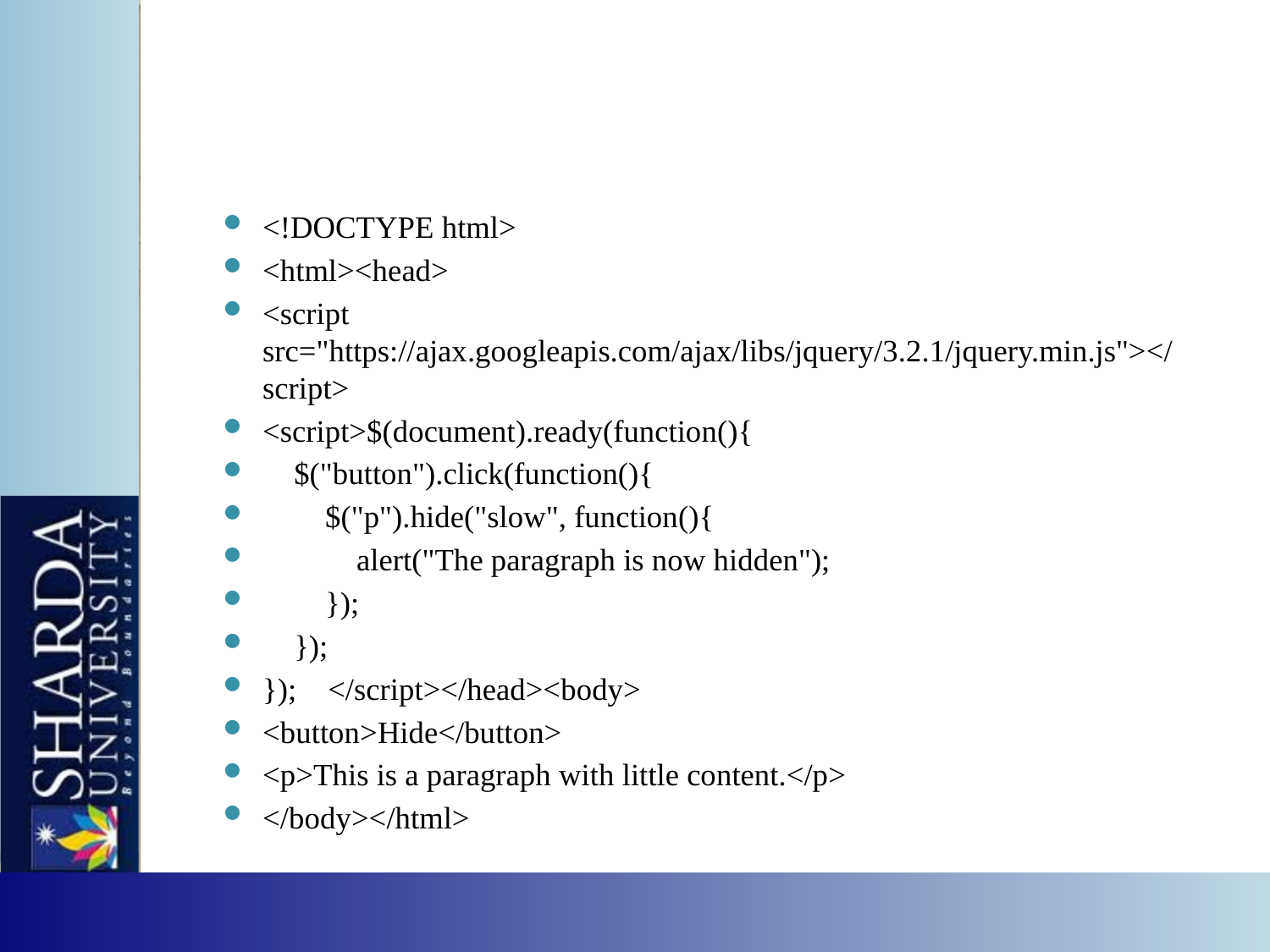

#
<!DOCTYPE html>
<html><head>
<script src="https://ajax.googleapis.com/ajax/libs/jquery/3.2.1/jquery.min.js"></script>
<script>$(document).ready(function(){
    $("button").click(function(){
        $("p").hide("slow", function(){
            alert("The paragraph is now hidden");
        });
    });
});    </script></head><body>
<button>Hide</button>
<p>This is a paragraph with little content.</p>
</body></html>